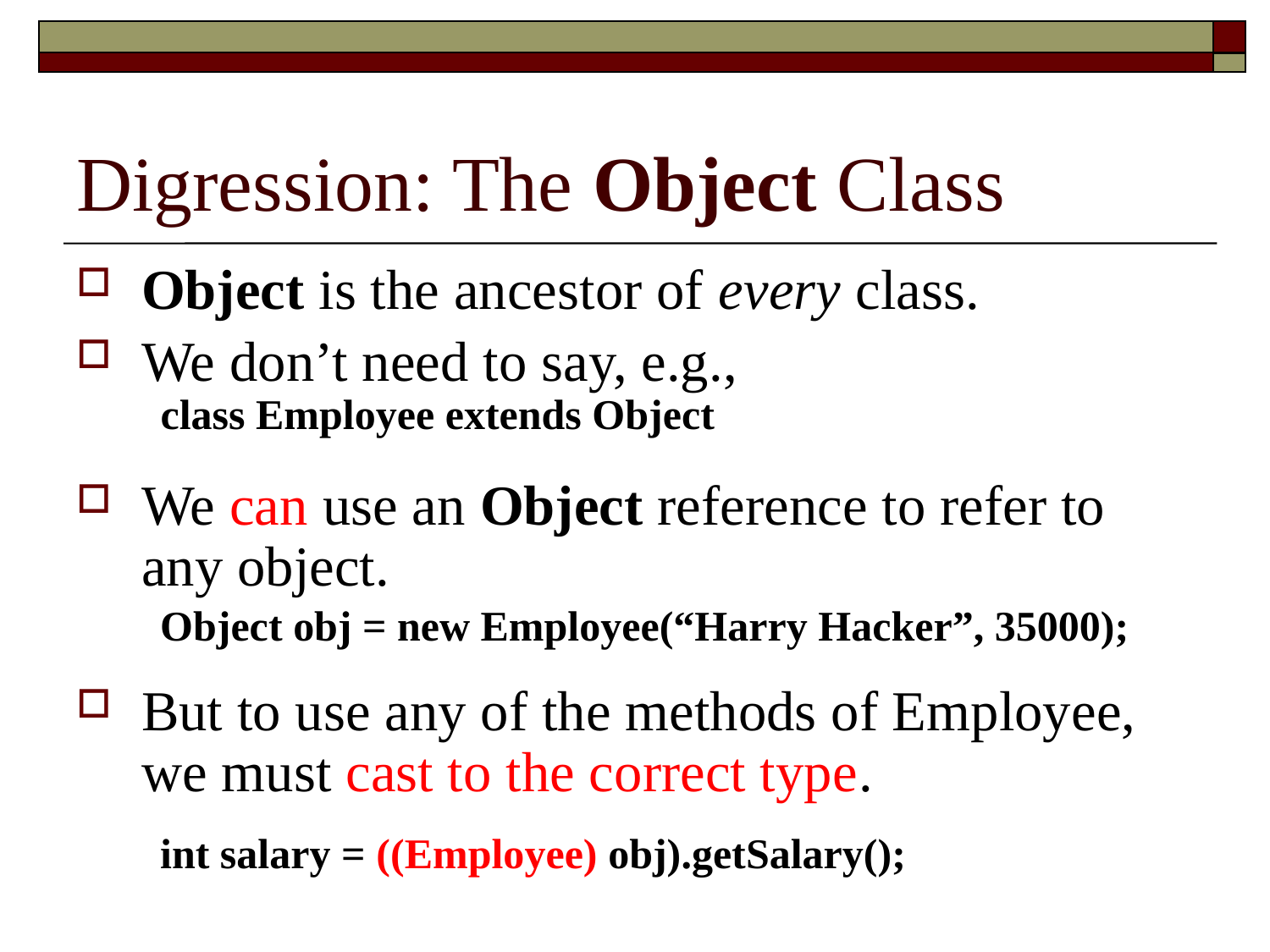

# Digression: The Object Class
Object is the ancestor of every class.
We don’t need to say, e.g.,

We can use an Object reference to refer to any object.

But to use any of the methods of Employee, we must cast to the correct type.
class Employee extends Object
Object obj = new Employee(“Harry Hacker”, 35000);
int salary = ((Employee) obj).getSalary();